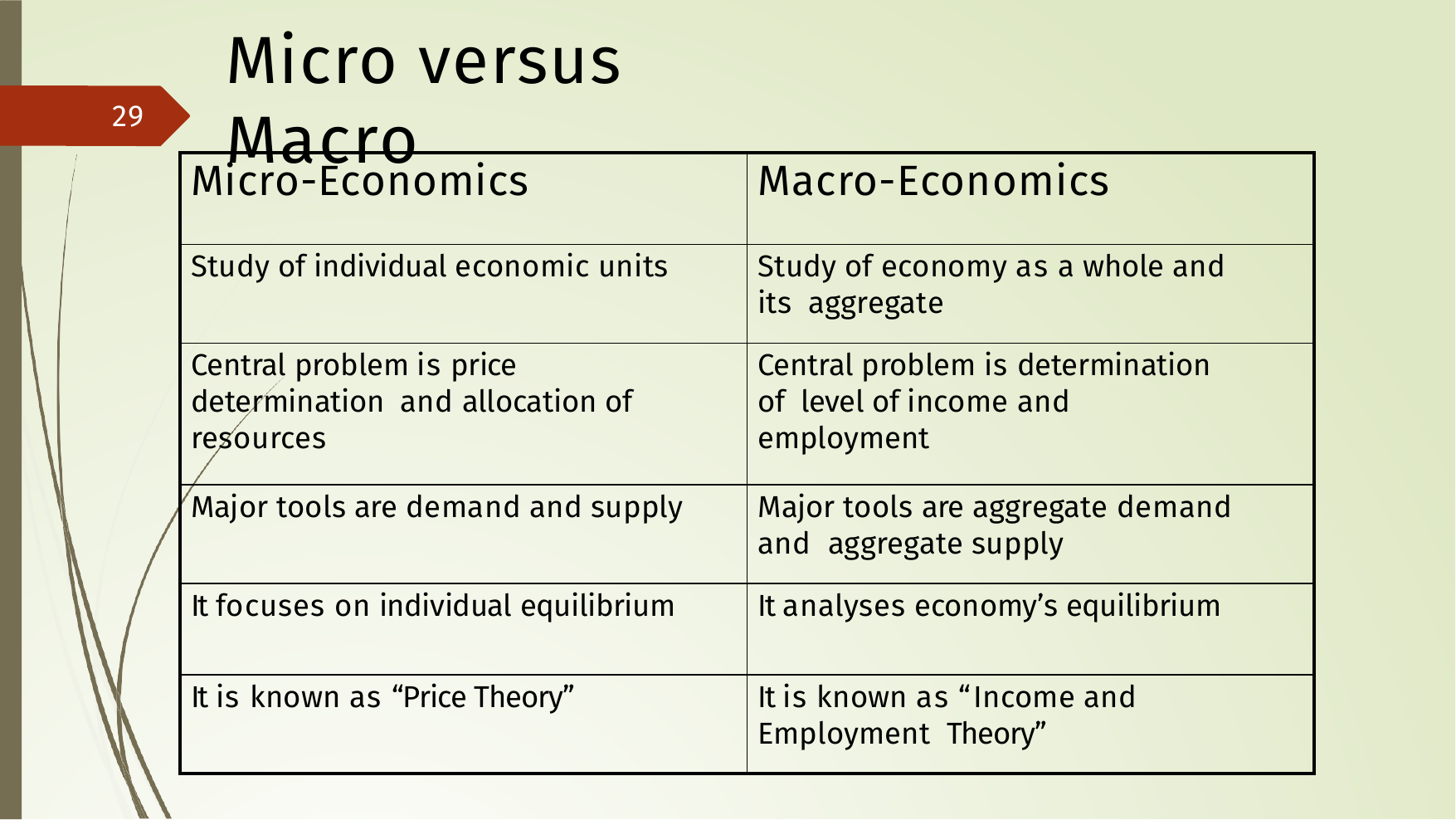

# Micro versus Macro
29
| Micro-Economics | Macro-Economics |
| --- | --- |
| Study of individual economic units | Study of economy as a whole and its aggregate |
| Central problem is price determination and allocation of resources | Central problem is determination of level of income and employment |
| Major tools are demand and supply | Major tools are aggregate demand and aggregate supply |
| It focuses on individual equilibrium | It analyses economy’s equilibrium |
| It is known as “Price Theory” | It is known as “ Income and Employment Theory” |